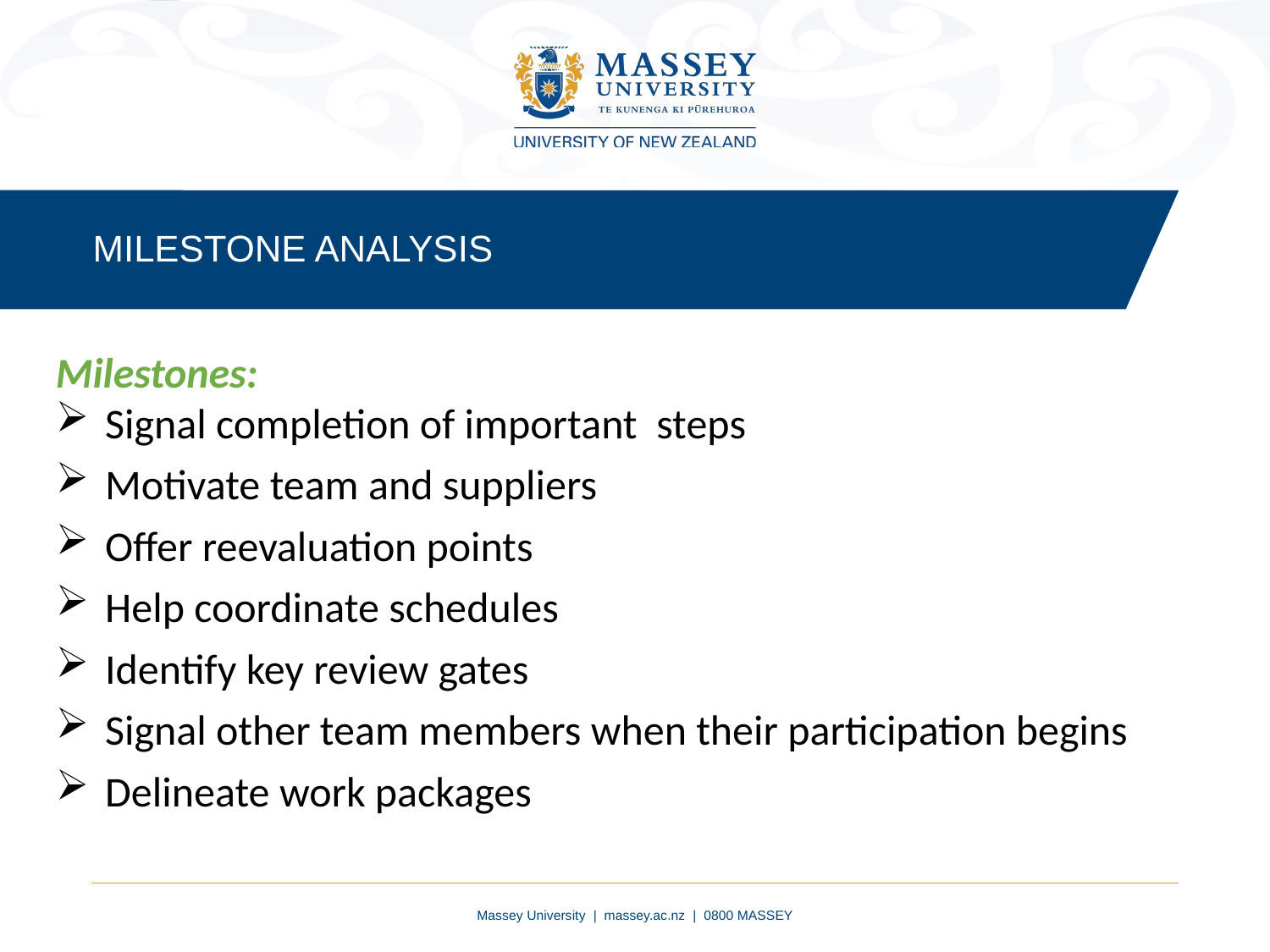

MILESTONE ANALYSIS
Milestones:
 Signal completion of important  steps
 Motivate team and suppliers
 Offer reevaluation points
 Help coordinate schedules
 Identify key review gates
 Signal other team members when their participation begins
 Delineate work packages